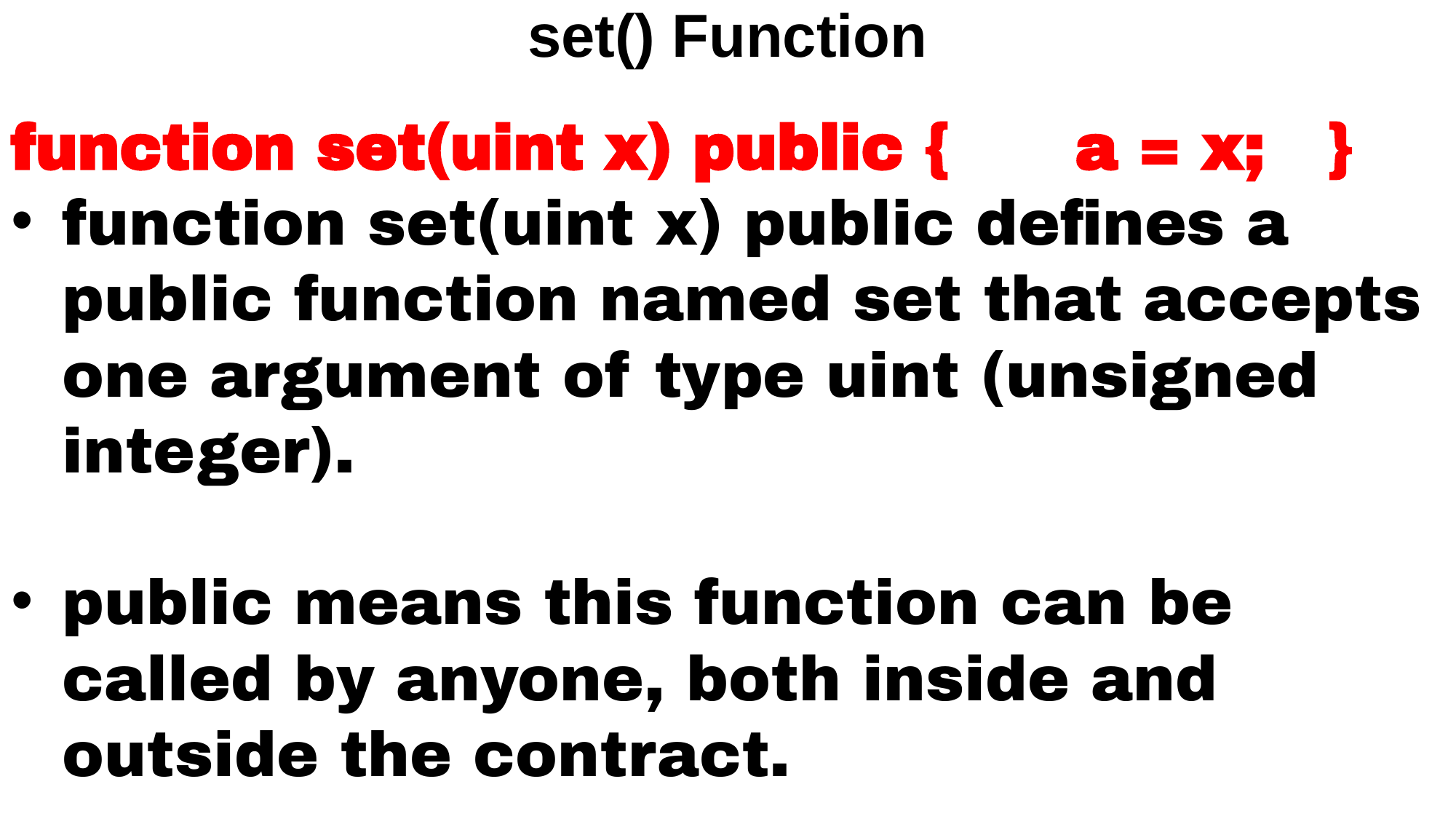

# set() Function

function set(uint x) public {      a = x;   }
function set(uint x) public defines a public function named set that accepts one argument of type uint (unsigned integer).

public means this function can be called by anyone, both inside and outside the contract.